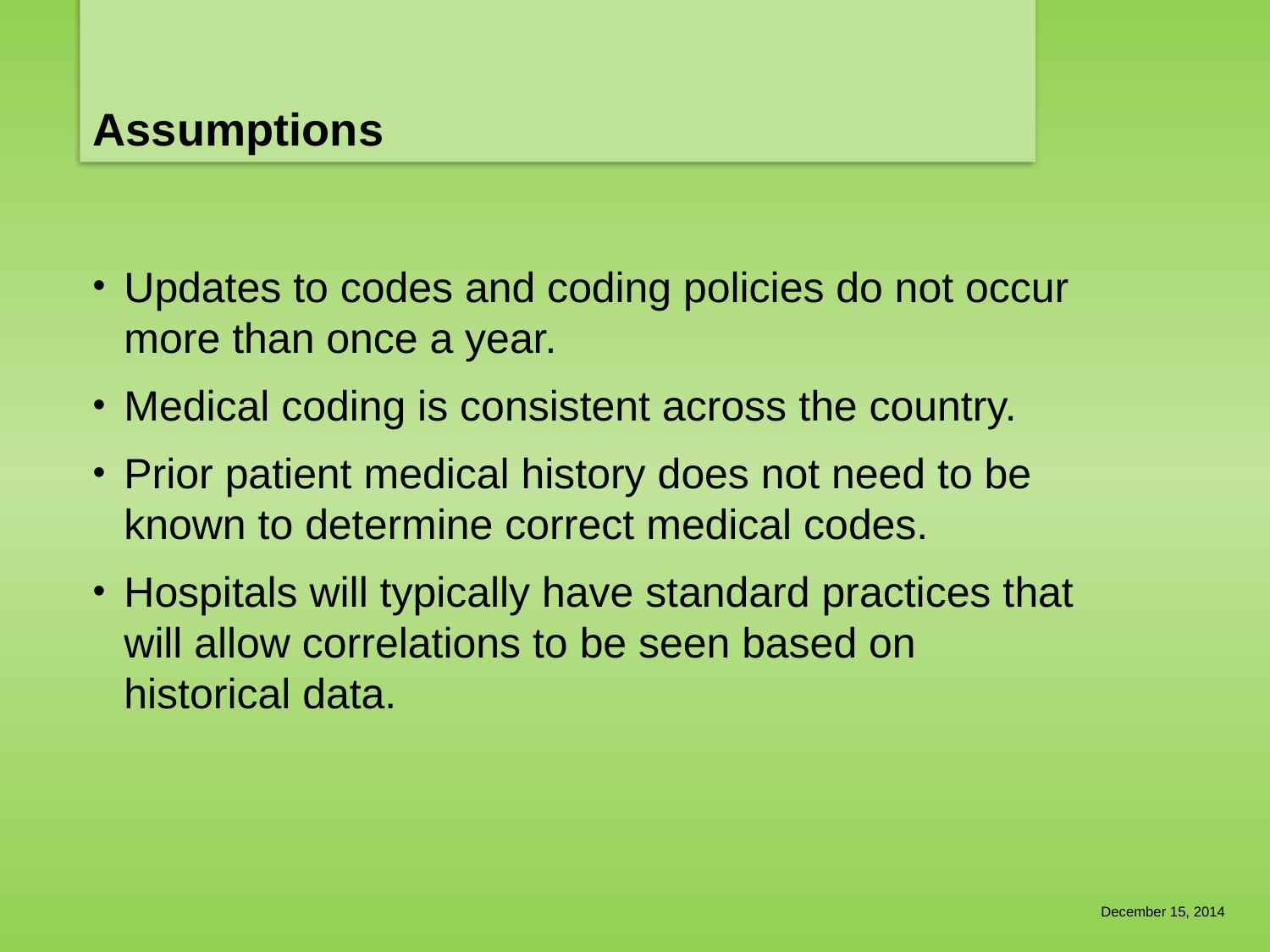

# Assumptions

Updates to codes and coding policies do not occur more than once a year.
Medical coding is consistent across the country.
Prior patient medical history does not need to be known to determine correct medical codes.
Hospitals will typically have standard practices that will allow correlations to be seen based on historical data.

December 15, 2014